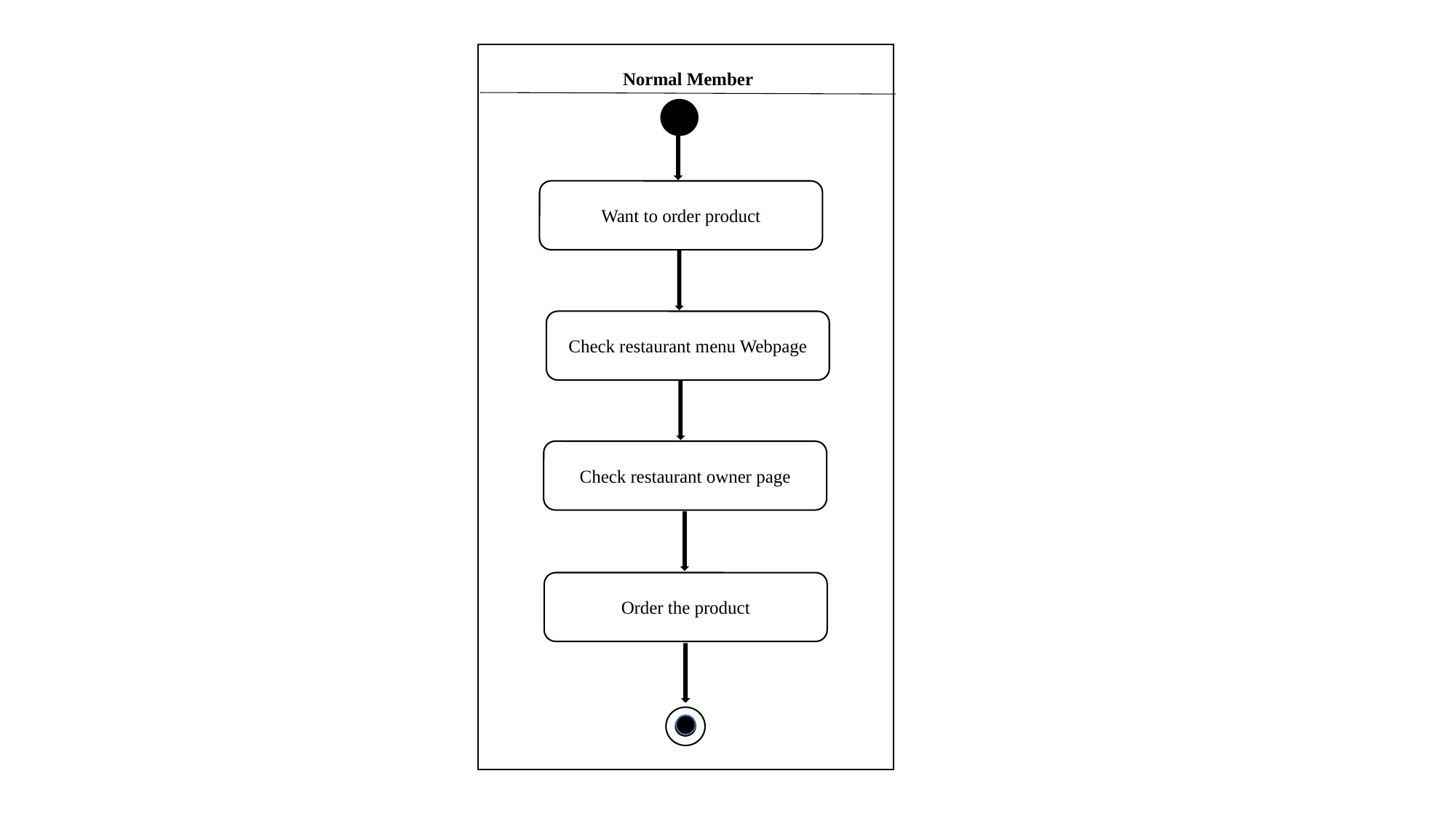

# Normal Member

Want to order product

Check restaurant menu Webpage

Check restaurant owner page

Order the product